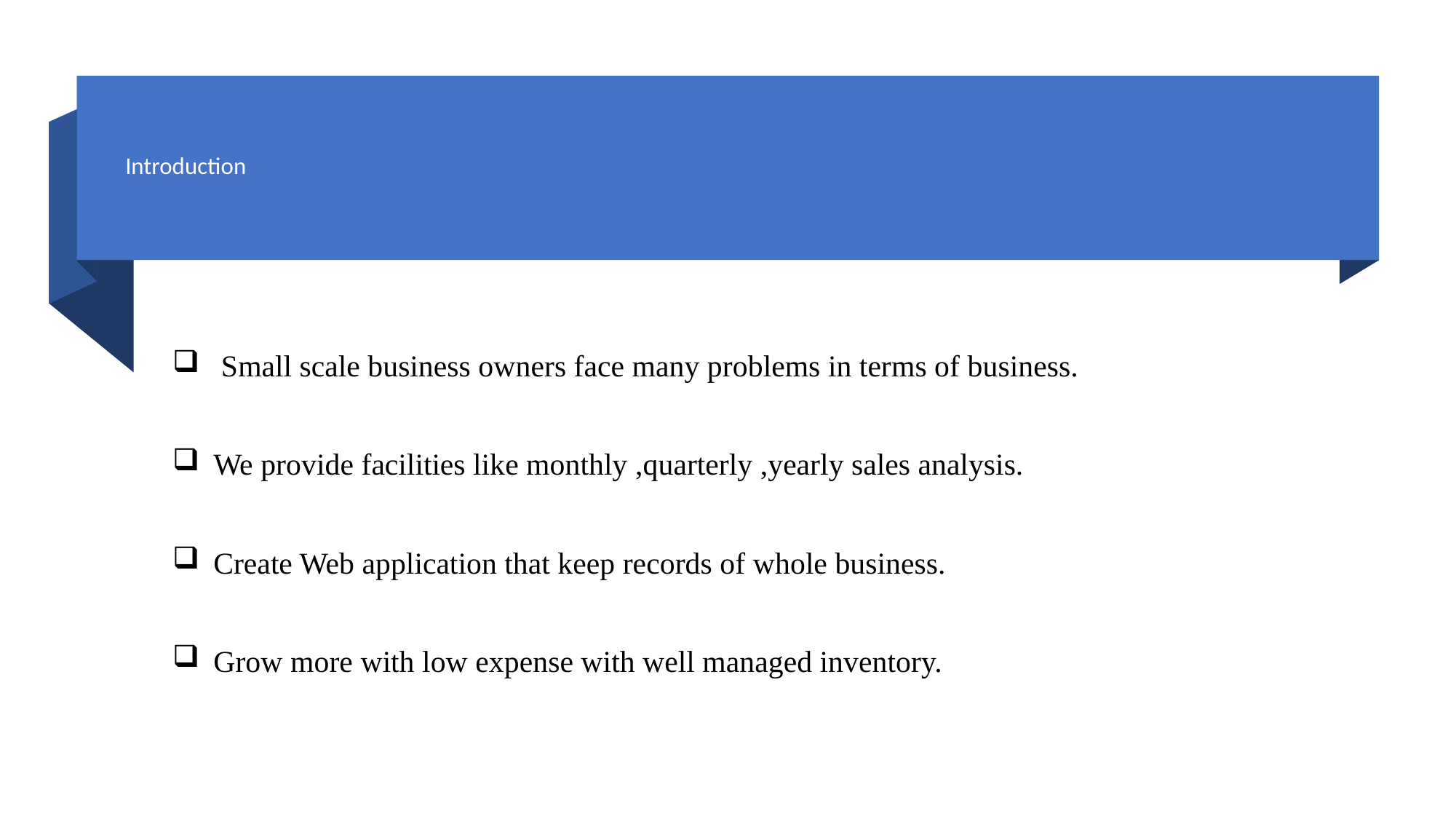

# Introduction

 Small scale business owners face many problems in terms of business.

We provide facilities like monthly ,quarterly ,yearly sales analysis.

Create Web application that keep records of whole business.

Grow more with low expense with well managed inventory.